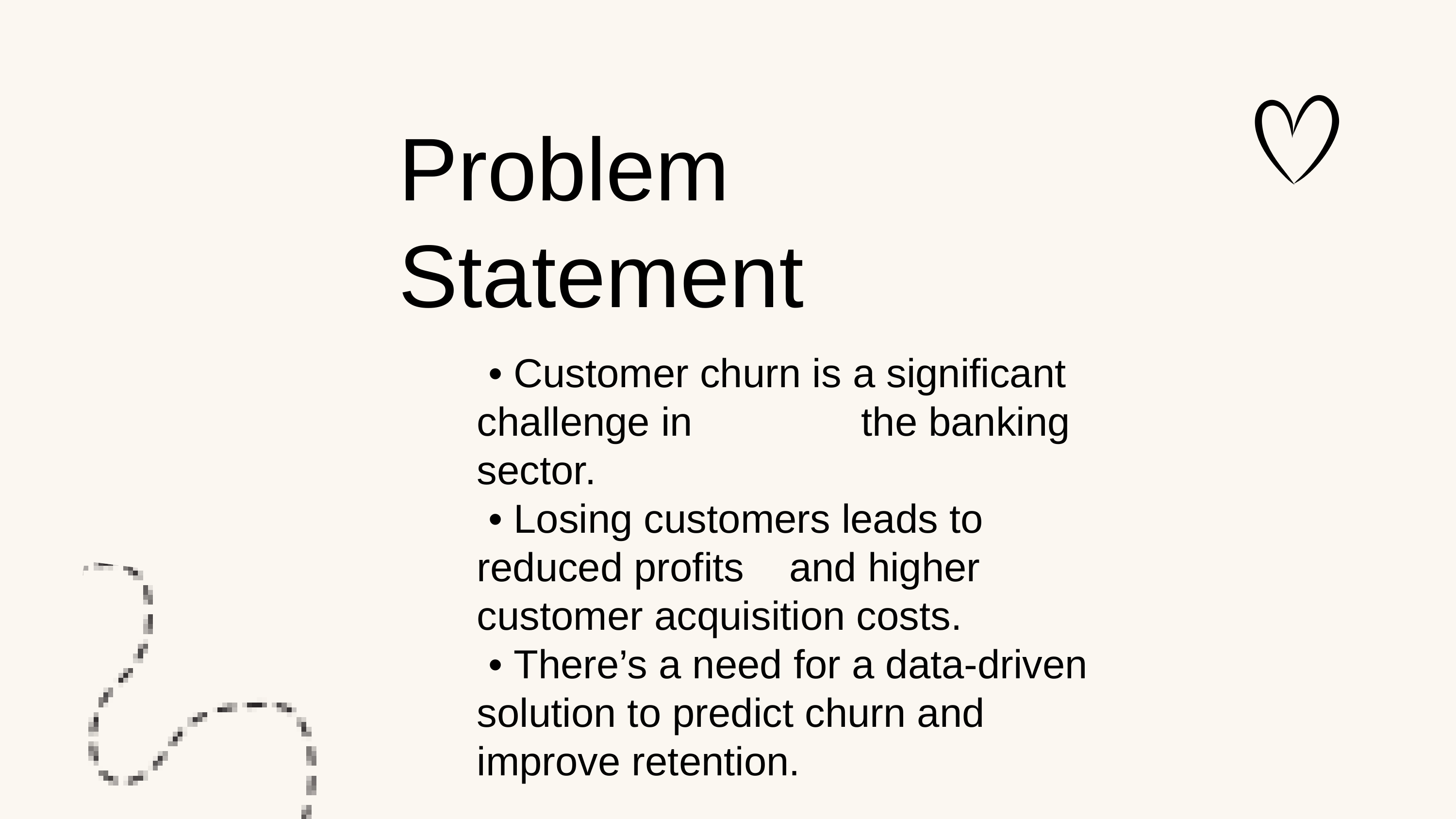

Problem Statement
 • Customer churn is a significant challenge in               the banking sector.
 • Losing customers leads to reduced profits    and higher customer acquisition costs.
 • There’s a need for a data-driven solution to predict churn and improve retention.